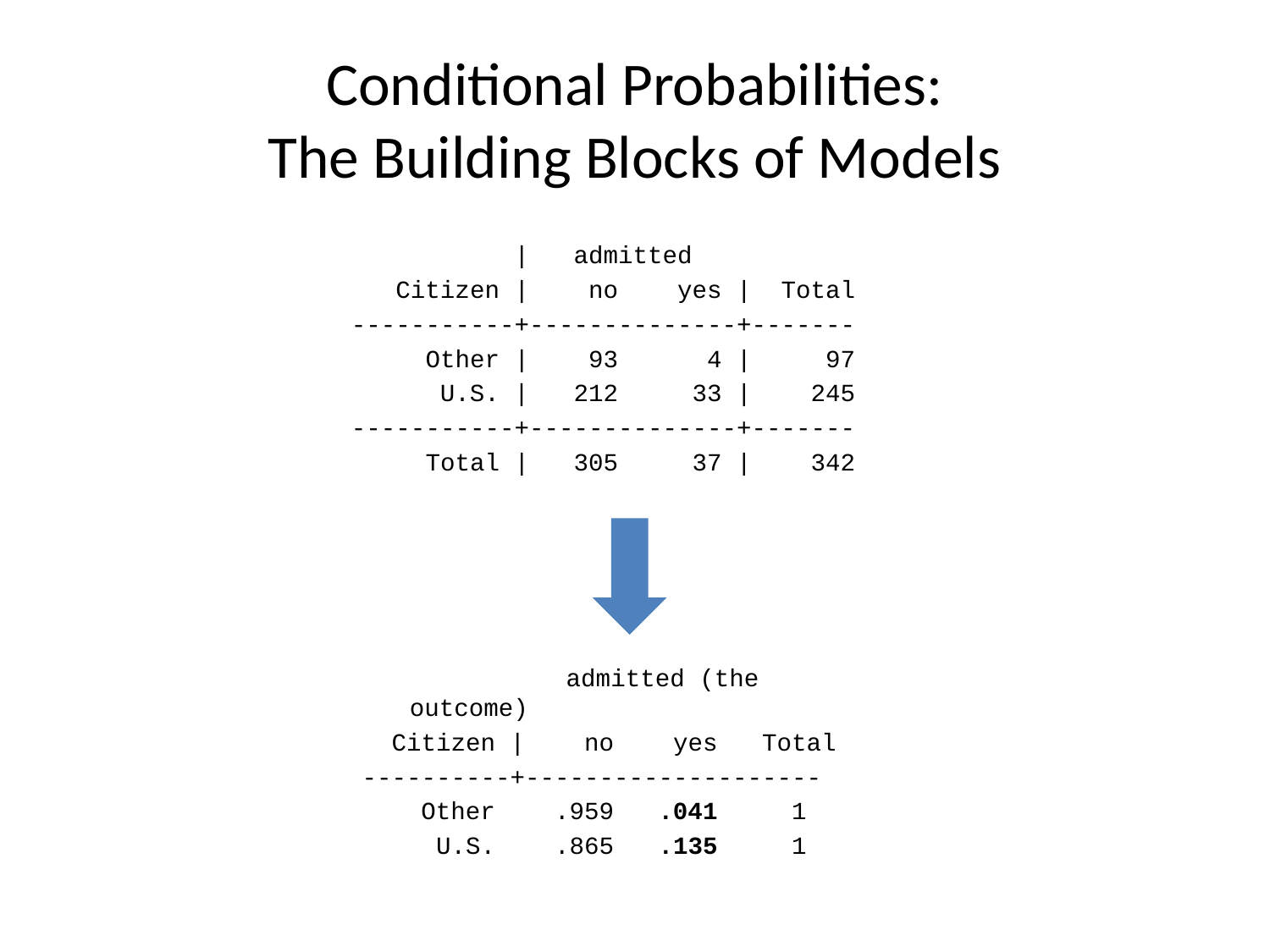

# Conditional Probabilities: The Building Blocks of Models
           |   admitted
   Citizen |    no    yes |  Total
-----------+--------------+-------
     Other |    93      4 |     97
      U.S. |   212     33 |    245
-----------+--------------+-------
     Total |   305     37 |    342

		  admitted (the outcome)
  Citizen |    no    yes   Total
----------+--------------------
    Other    .959   .041     1
     U.S.    .865   .135     1